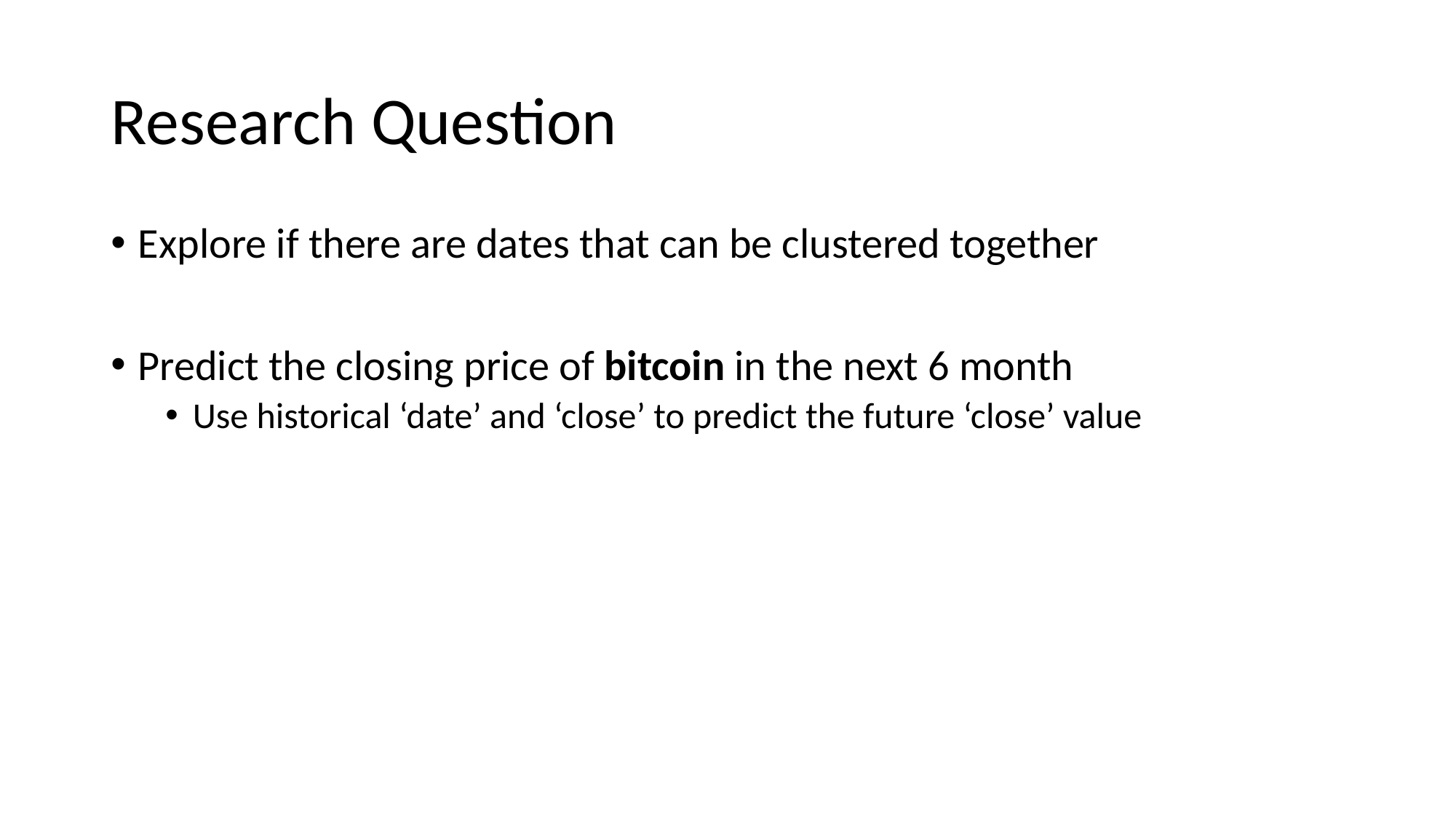

# Research Question
Explore if there are dates that can be clustered together

Predict the closing price of bitcoin in the next 6 month
Use historical ‘date’ and ‘close’ to predict the future ‘close’ value